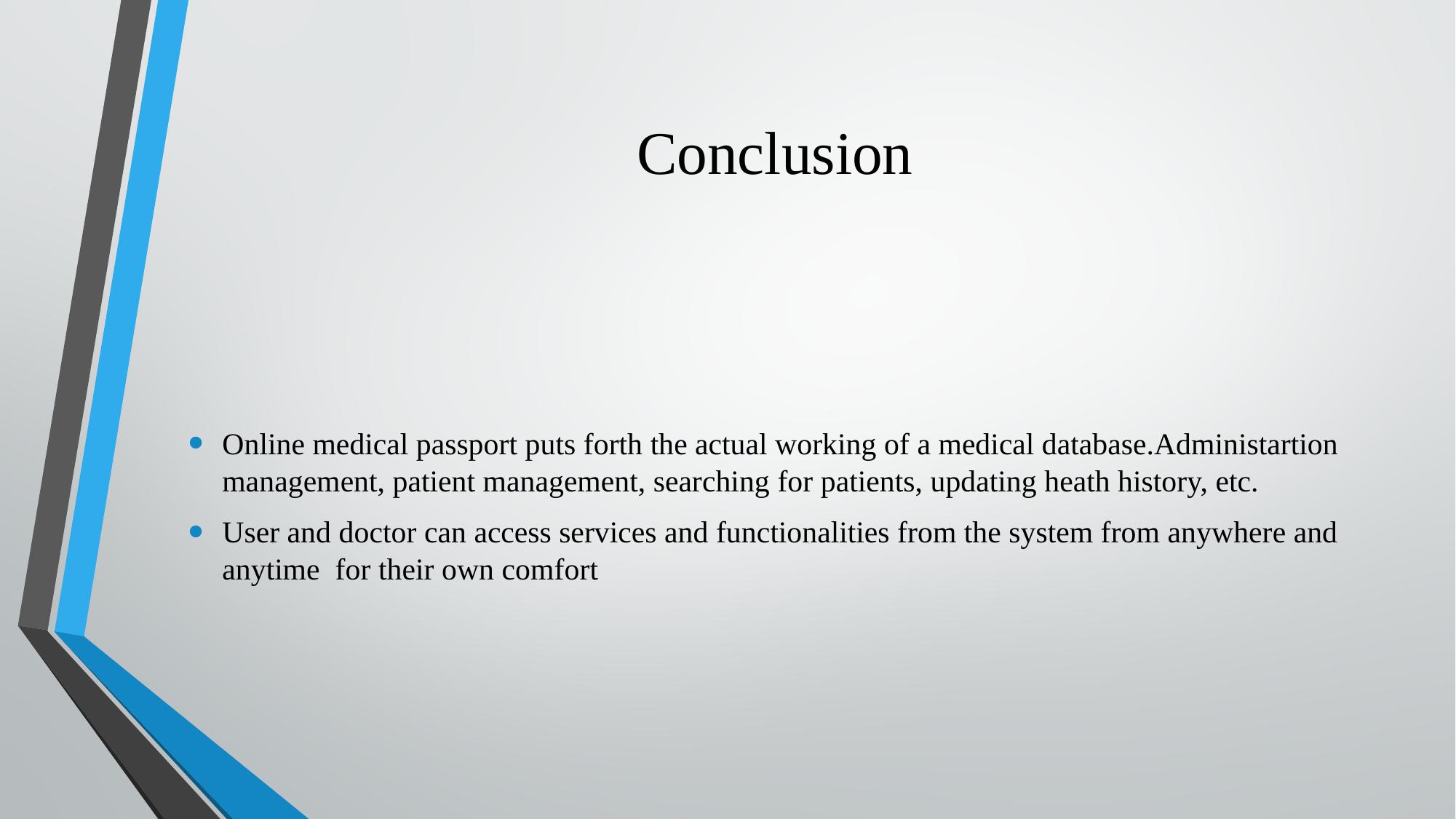

# Conclusion
Online medical passport puts forth the actual working of a medical database.Administartion management, patient management, searching for patients, updating heath history, etc.
User and doctor can access services and functionalities from the system from anywhere and anytime  for their own comfort